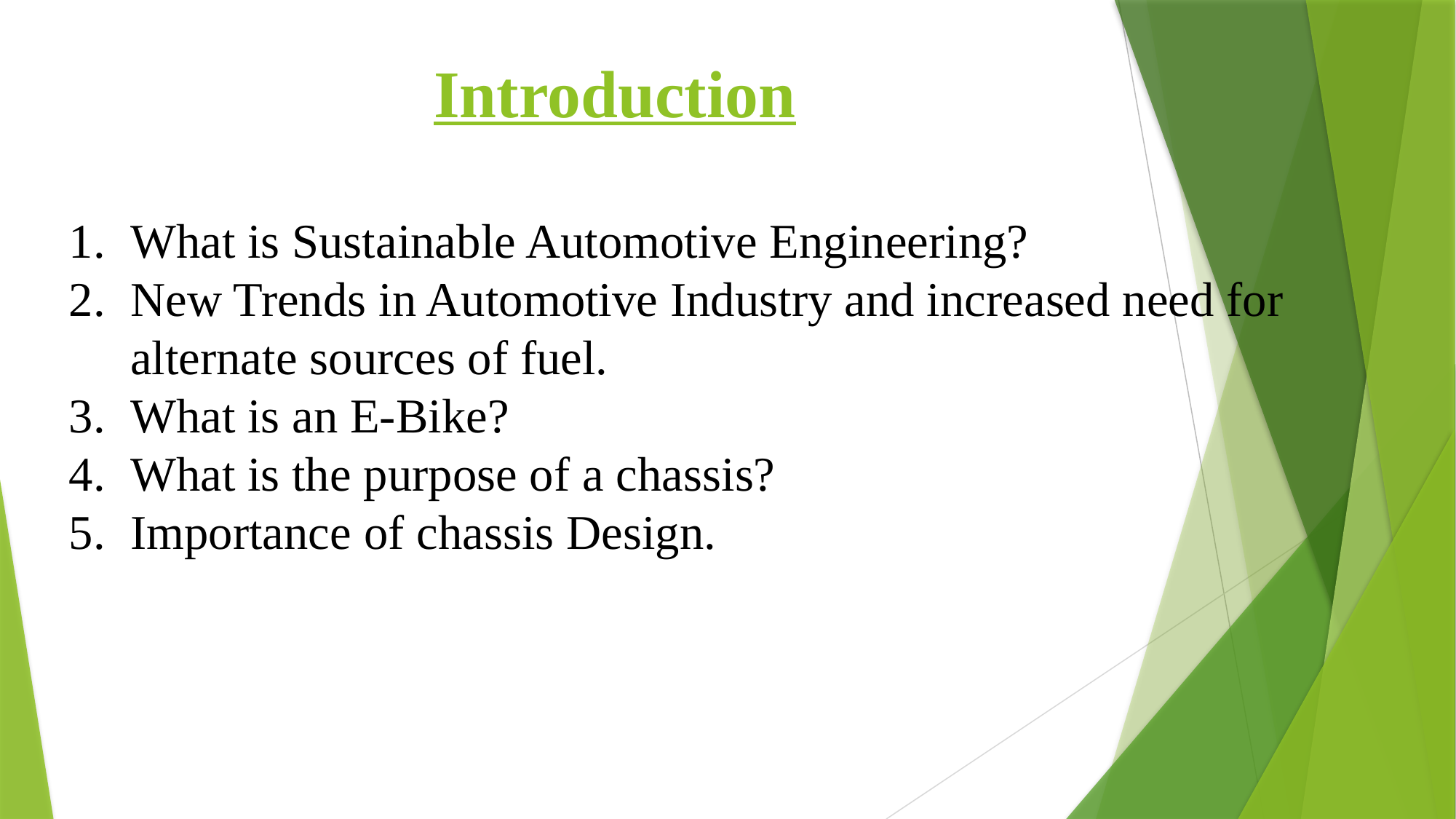

Introduction
What is Sustainable Automotive Engineering?
New Trends in Automotive Industry and increased need for alternate sources of fuel.
What is an E-Bike?
What is the purpose of a chassis?
Importance of chassis Design.